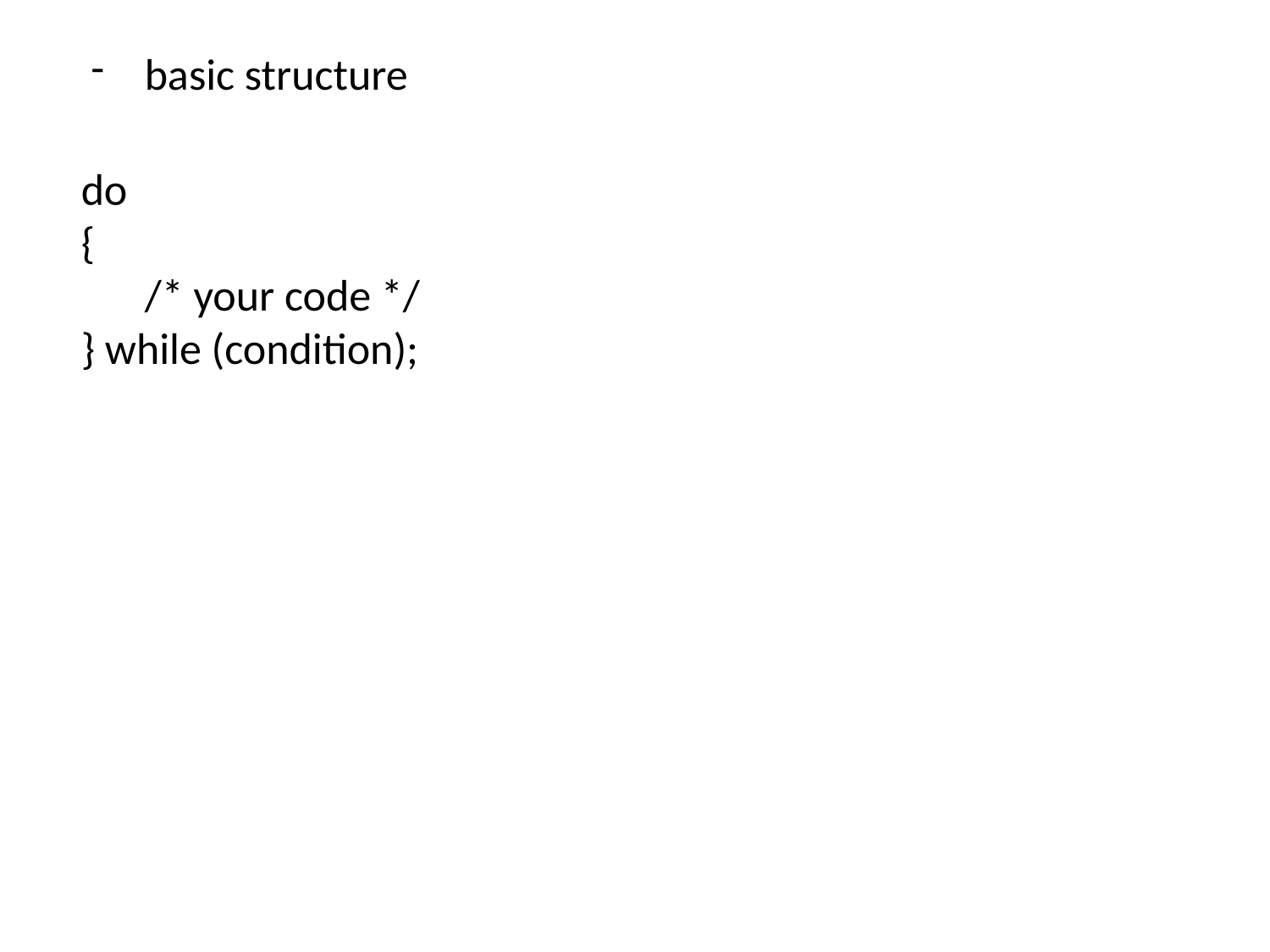

basic structure
do
{
/* your code */
} while (condition);